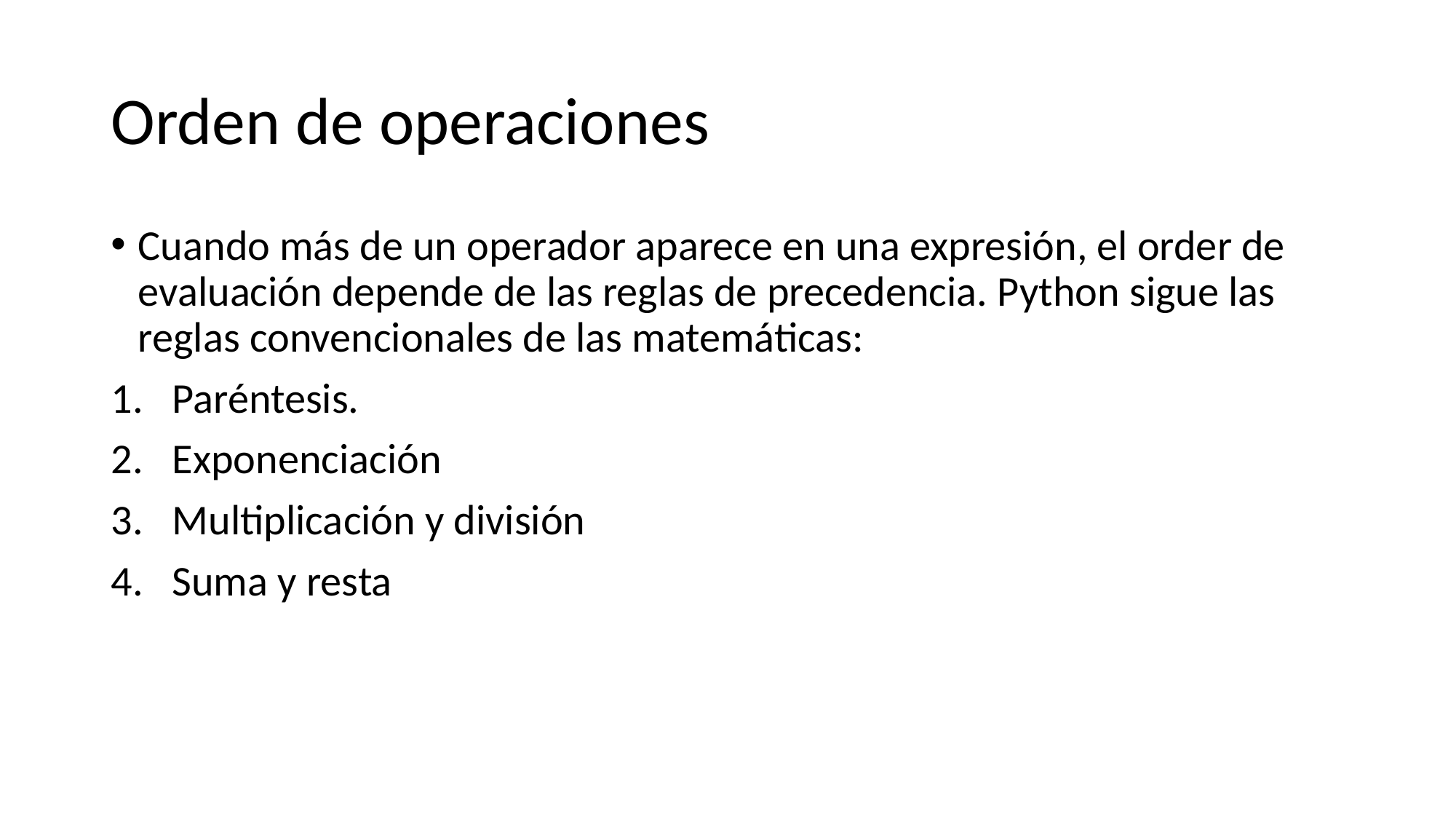

# Orden de operaciones
Cuando más de un operador aparece en una expresión, el order de evaluación depende de las reglas de precedencia. Python sigue las reglas convencionales de las matemáticas:
Paréntesis.
Exponenciación
Multiplicación y división
Suma y resta